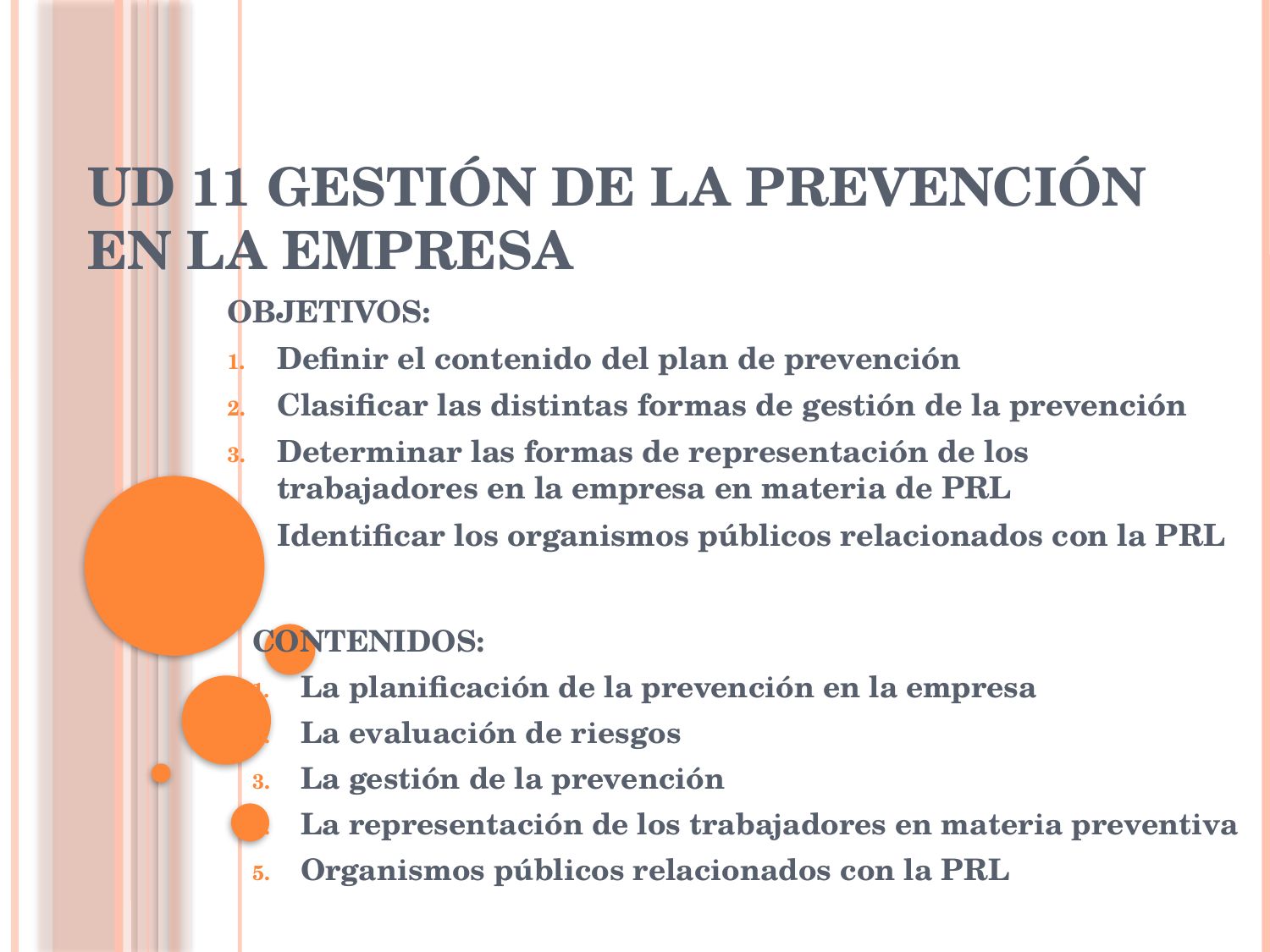

# UD 11 GESTIÓN DE LA PREVENCIÓN EN LA EMPRESA
OBJETIVOS:
Definir el contenido del plan de prevención
Clasificar las distintas formas de gestión de la prevención
Determinar las formas de representación de los trabajadores en la empresa en materia de PRL
Identificar los organismos públicos relacionados con la PRL

CONTENIDOS:
La planificación de la prevención en la empresa
La evaluación de riesgos
La gestión de la prevención
La representación de los trabajadores en materia preventiva
Organismos públicos relacionados con la PRL